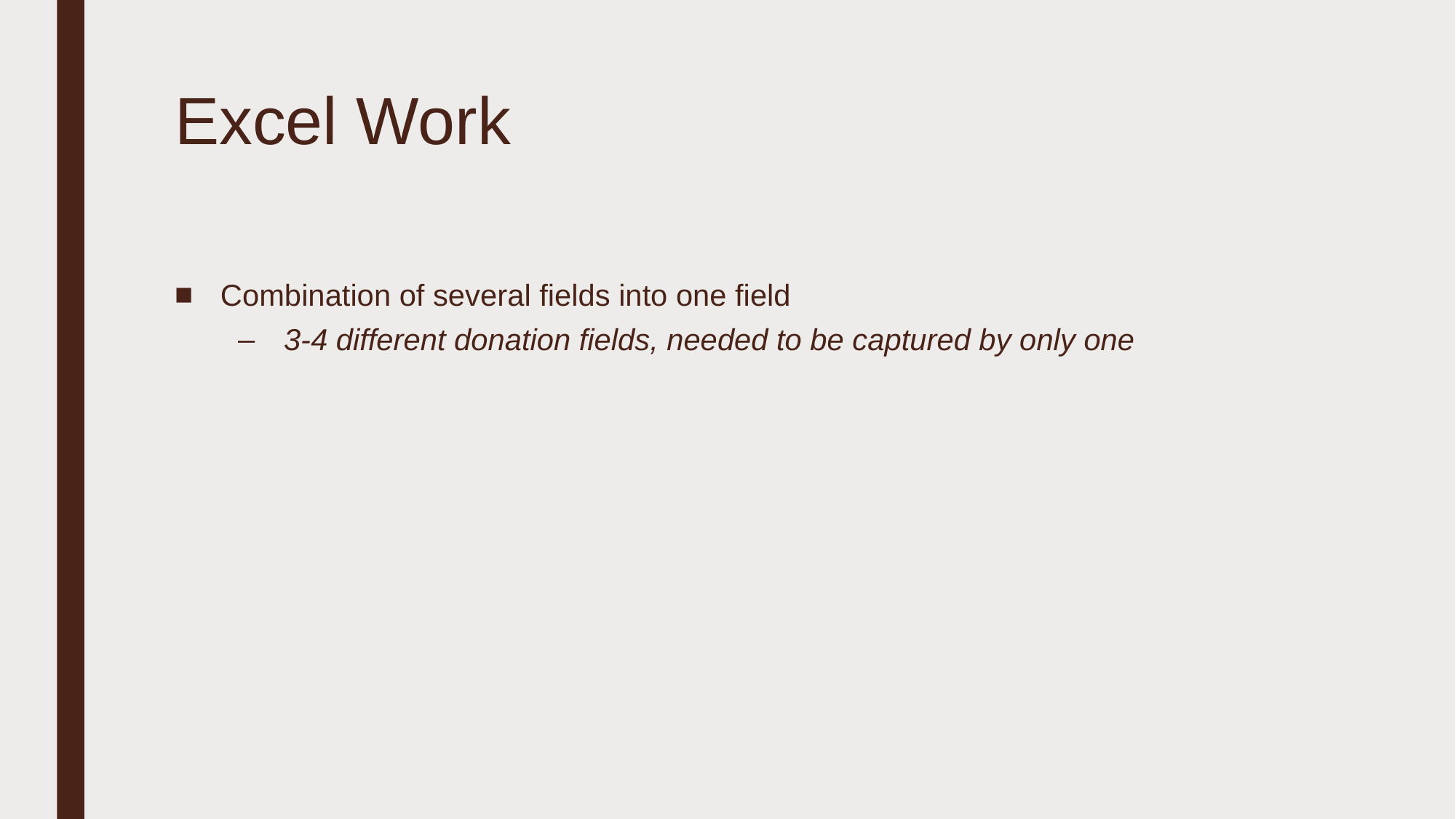

# Excel Work
Combination of several fields into one field
3-4 different donation fields, needed to be captured by only one